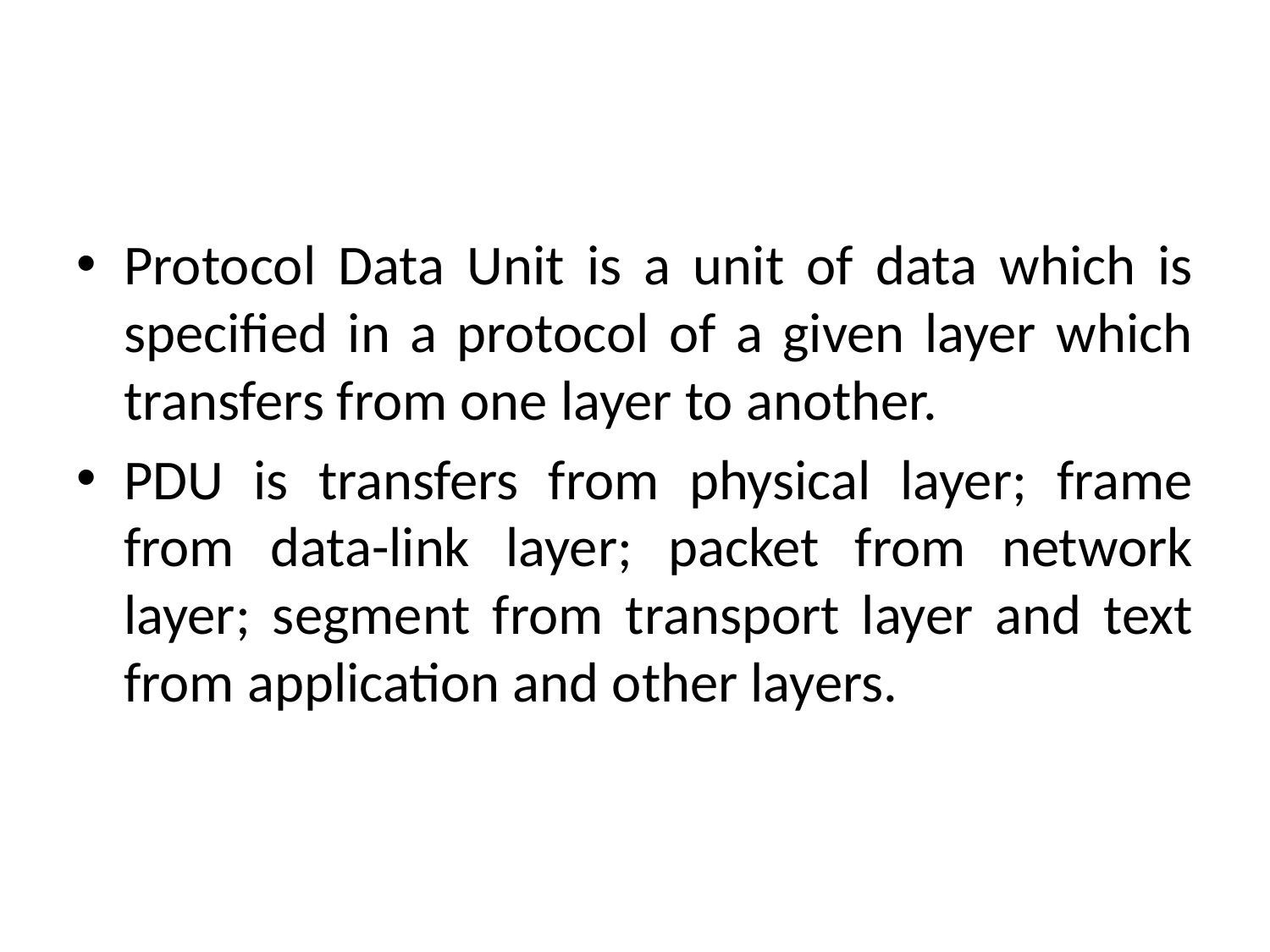

#
Protocol Data Unit is a unit of data which is specified in a protocol of a given layer which transfers from one layer to another.
PDU is transfers from physical layer; frame from data-link layer; packet from network layer; segment from transport layer and text from application and other layers.